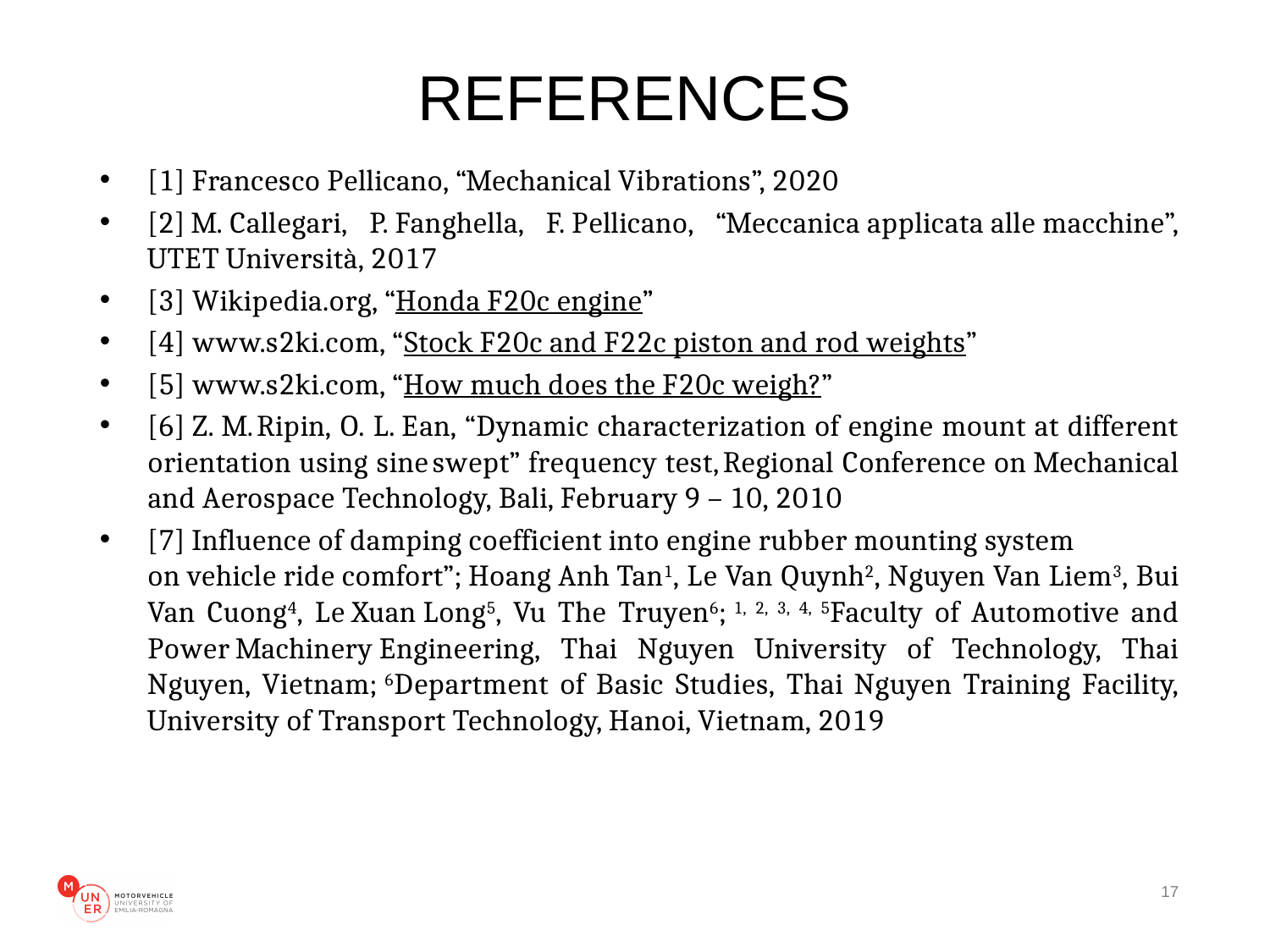

# REFERENCES
[1] Francesco Pellicano, “Mechanical Vibrations”, 2020
[2] M. Callegari, P. Fanghella, F. Pellicano, “Meccanica applicata alle macchine”, UTET Università, 2017
[3] Wikipedia.org, “Honda F20c engine”
[4] www.s2ki.com, “Stock F20c and F22c piston and rod weights”
[5] www.s2ki.com, “How much does the F20c weigh?”
[6] Z. M. Ripin, O. L. Ean, “Dynamic characterization of engine mount at different orientation using sine swept” frequency test, Regional Conference on Mechanical and Aerospace Technology, Bali, February 9 – 10, 2010
[7] Influence of damping coefficient into engine rubber mounting system on vehicle ride comfort”; Hoang Anh Tan1, Le Van Quynh2, Nguyen Van Liem3, Bui Van Cuong4, Le Xuan Long5, Vu The Truyen6; 1, 2, 3, 4, 5Faculty of Automotive and Power Machinery Engineering, Thai Nguyen University of Technology, Thai Nguyen, Vietnam; 6Department of Basic Studies, Thai Nguyen Training Facility, University of Transport Technology, Hanoi, Vietnam, 2019

17